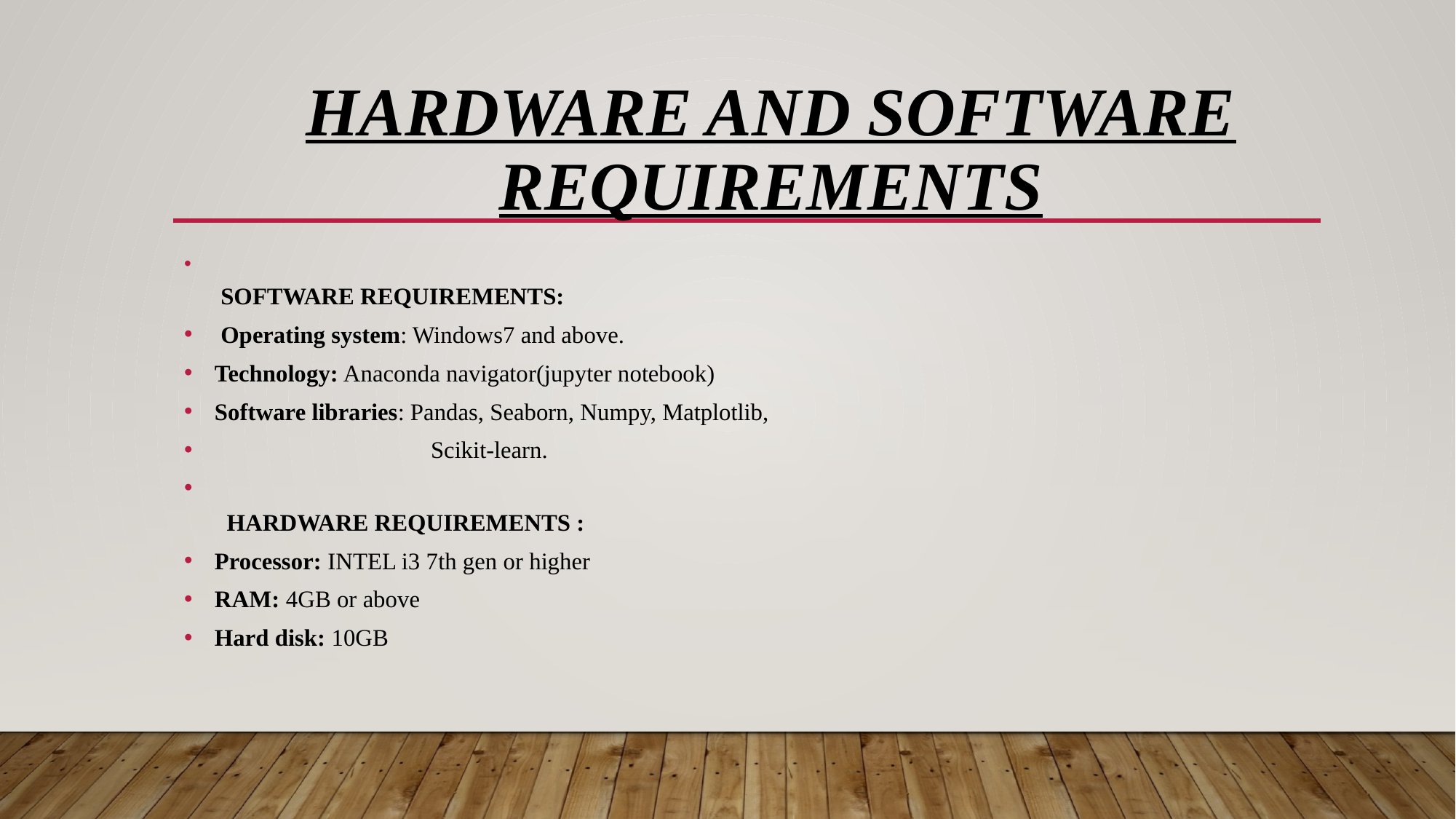

# HARDWARE AND SOFTWARE REQUIREMENTS
 SOFTWARE REQUIREMENTS:
 Operating system: Windows7 and above.
Technology: Anaconda navigator(jupyter notebook)
Software libraries: Pandas, Seaborn, Numpy, Matplotlib,
                                    Scikit-learn.
  HARDWARE REQUIREMENTS :
Processor: INTEL i3 7th gen or higher
RAM: 4GB or above
Hard disk: 10GB